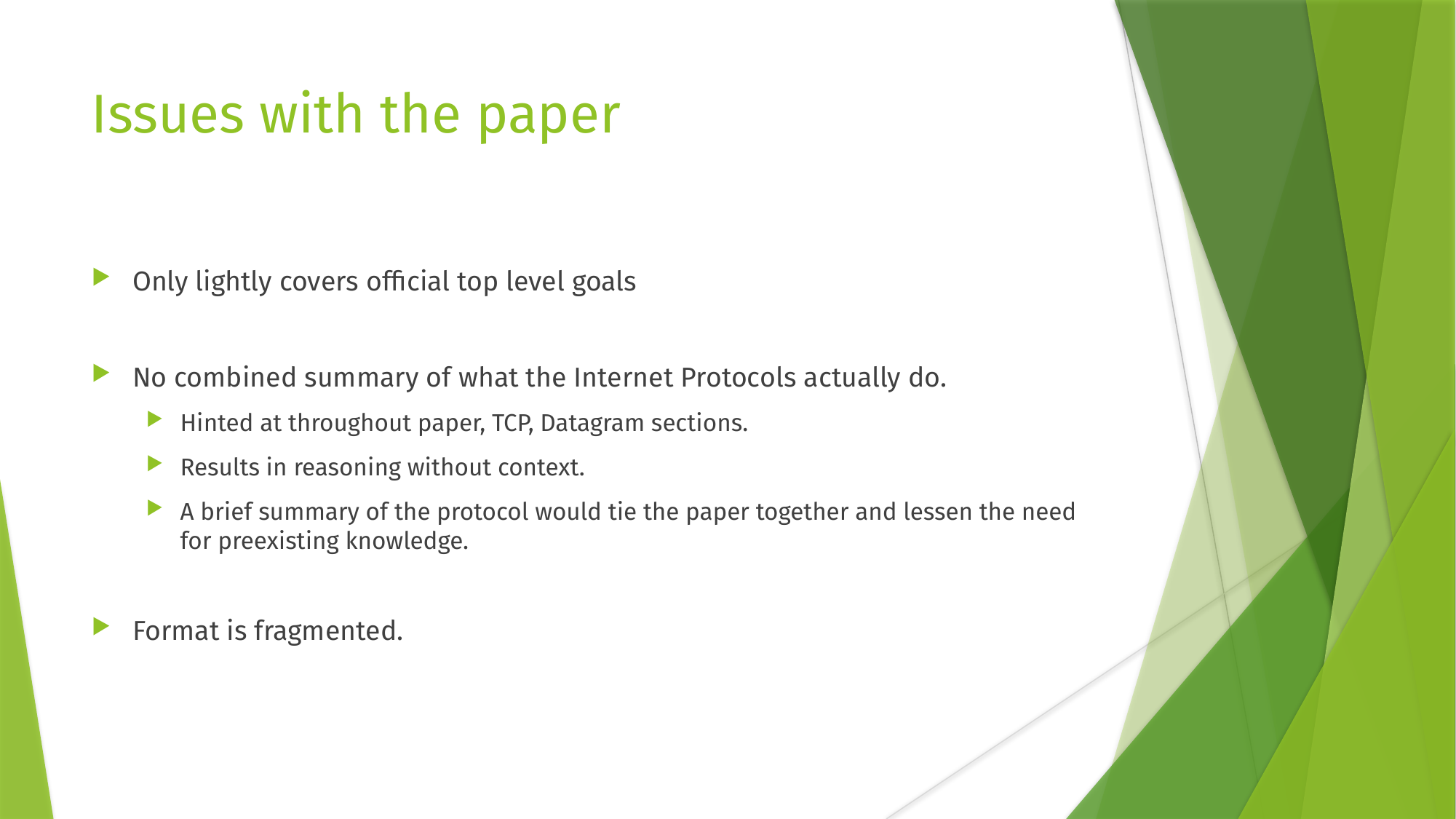

Issues with the paper
Only lightly covers official top level goals

No combined summary of what the Internet Protocols actually do.
Hinted at throughout paper, TCP, Datagram sections.
Results in reasoning without context.
A brief summary of the protocol would tie the paper together and lessen the need for preexisting knowledge.

Format is fragmented.